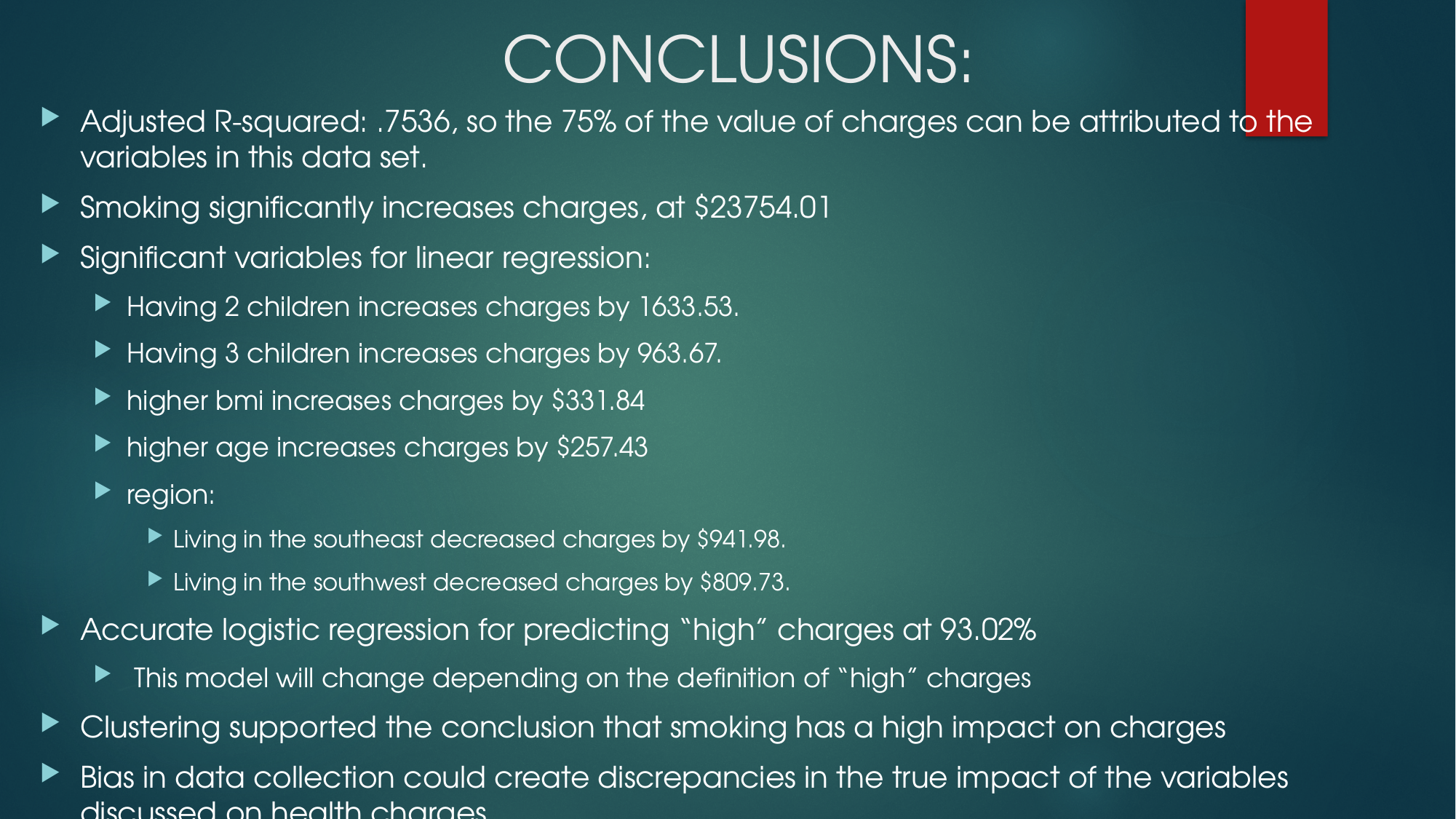

# CONCLUSIONS:
Adjusted R-squared: .7536, so the 75% of the value of charges can be attributed to the variables in this data set.
Smoking significantly increases charges, at $23754.01
Significant variables for linear regression:
Having 2 children increases charges by 1633.53.
Having 3 children increases charges by 963.67.
higher bmi increases charges by $331.84
higher age increases charges by $257.43
region:
Living in the southeast decreased charges by $941.98.
Living in the southwest decreased charges by $809.73.
Accurate logistic regression for predicting “high” charges at 93.02%
 This model will change depending on the definition of “high” charges
Clustering supported the conclusion that smoking has a high impact on charges
Bias in data collection could create discrepancies in the true impact of the variables discussed on health charges